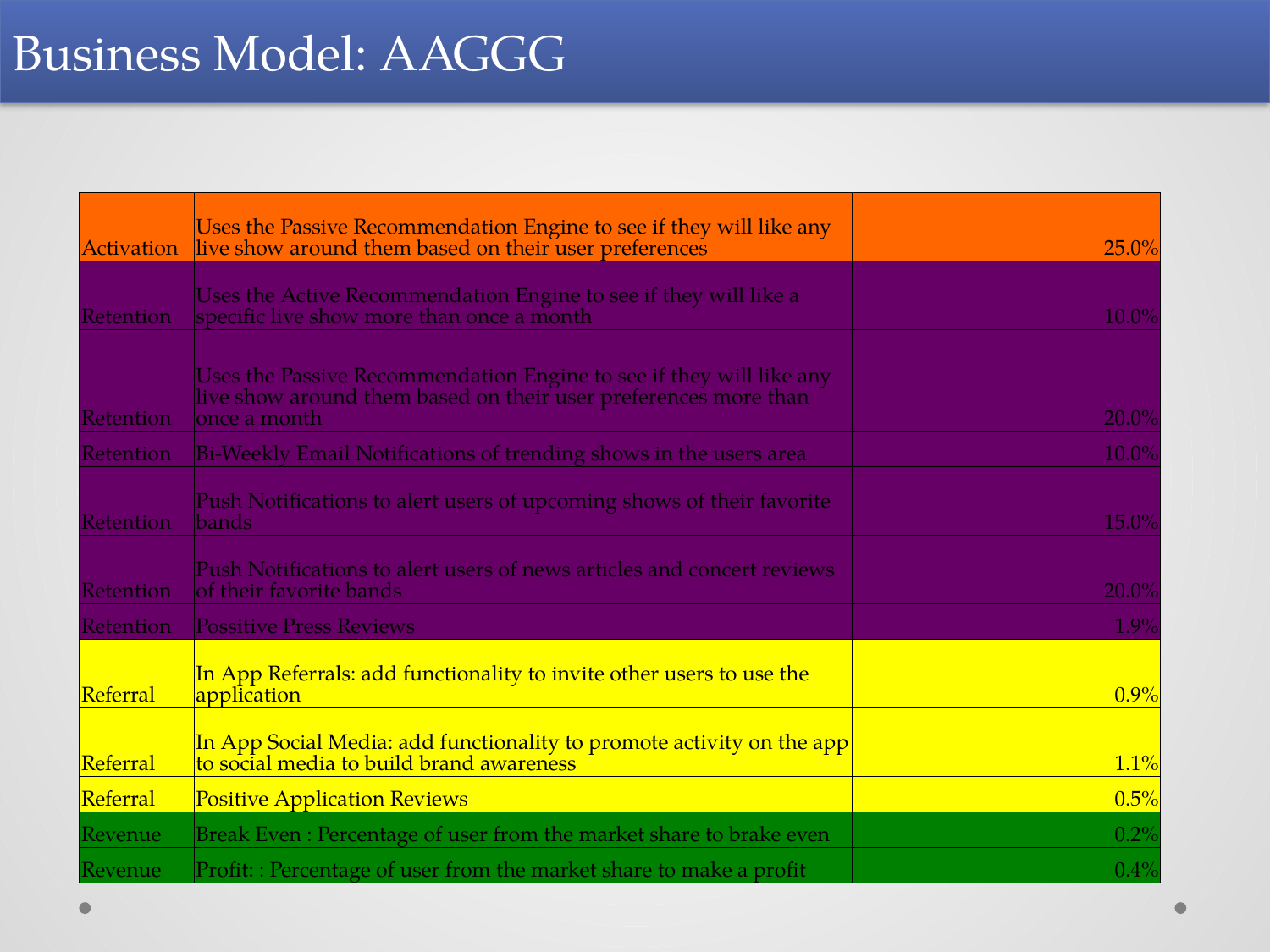

Business Model: AAGGG
| Activation | Uses the Passive Recommendation Engine to see if they will like any live show around them based on their user preferences | 25.0% |
| --- | --- | --- |
| Retention | Uses the Active Recommendation Engine to see if they will like a specific live show more than once a month | 10.0% |
| Retention | Uses the Passive Recommendation Engine to see if they will like any live show around them based on their user preferences more than once a month | 20.0% |
| Retention | Bi-Weekly Email Notifications of trending shows in the users area | 10.0% |
| Retention | Push Notifications to alert users of upcoming shows of their favorite bands | 15.0% |
| Retention | Push Notifications to alert users of news articles and concert reviews of their favorite bands | 20.0% |
| Retention | Possitive Press Reviews | 1.9% |
| Referral | In App Referrals: add functionality to invite other users to use the application | 0.9% |
| Referral | In App Social Media: add functionality to promote activity on the app to social media to build brand awareness | 1.1% |
| Referral | Positive Application Reviews | 0.5% |
| Revenue | Break Even : Percentage of user from the market share to brake even | 0.2% |
| Revenue | Profit: : Percentage of user from the market share to make a profit | 0.4% |